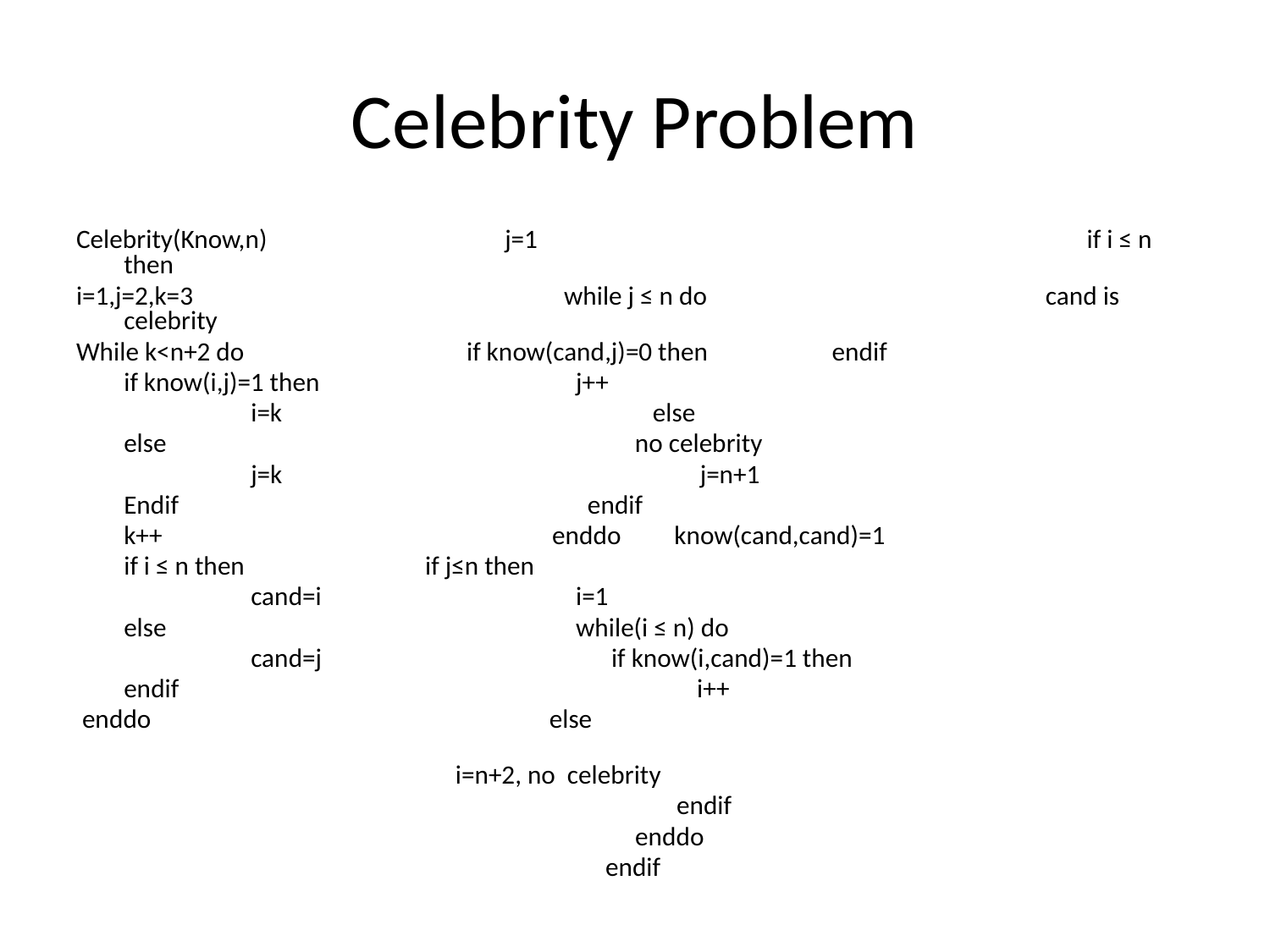

# Celebrity Problem
Celebrity(Know,n)		j=1			                                  if i ≤ n then
i=1,j=2,k=3			          while j ≤ n do		                           cand is celebrity
While k<n+2 do		               if know(cand,j)=0 then                     endif
	if know(i,j)=1 then		            j++
		i=k		                         else
	else			                      no celebrity
		j=k		                                 j=n+1
	Endif			              endif
	k++			        enddo         know(cand,cand)=1
	if i ≤ n then		        if j≤n then
		cand=i		            i=1
	else			            while(i ≤ n) do
		cand=j		                  if know(i,cand)=1 then
	endif				           i++
 enddo   		                             else
                                                                i=n+2, no  celebrity
				                             endif
				                      enddo
				                 endif